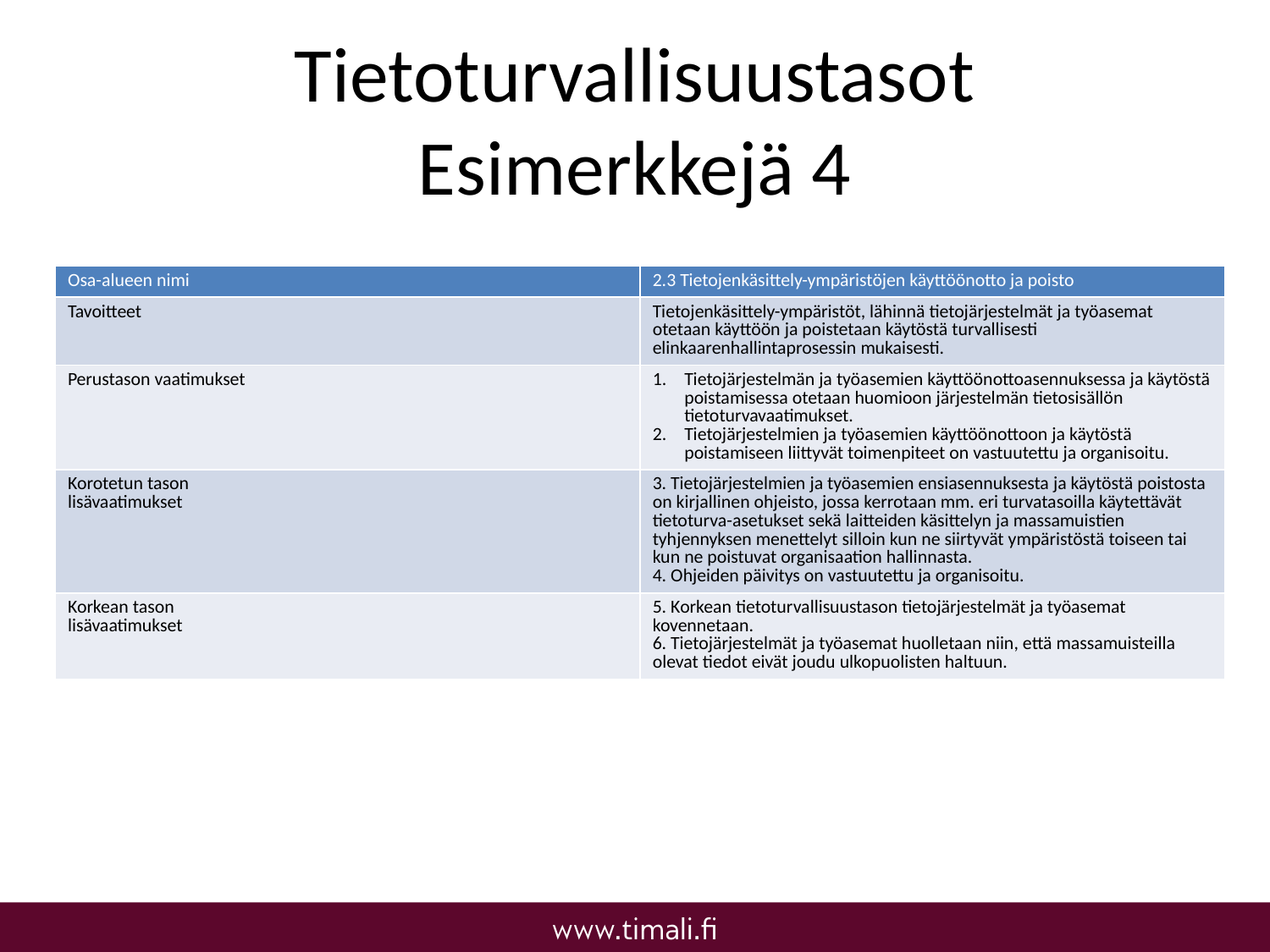

# Tietoturvallisuustasot Esimerkkejä 4
| Osa-alueen nimi | 2.3 Tietojenkäsittely-ympäristöjen käyttöönotto ja poisto |
| --- | --- |
| Tavoitteet | Tietojenkäsittely-ympäristöt, lähinnä tietojärjestelmät ja työasemat otetaan käyttöön ja poistetaan käytöstä turvallisesti elinkaarenhallintaprosessin mukaisesti. |
| Perustason vaatimukset | Tietojärjestelmän ja työasemien käyttöönottoasennuksessa ja käytöstä poistamisessa otetaan huomioon järjestelmän tietosisällön tietoturvavaatimukset. Tietojärjestelmien ja työasemien käyttöönottoon ja käytöstä poistamiseen liittyvät toimenpiteet on vastuutettu ja organisoitu. |
| Korotetun tason lisävaatimukset | 3. Tietojärjestelmien ja työasemien ensiasennuksesta ja käytöstä poistosta on kirjallinen ohjeisto, jossa kerrotaan mm. eri turvatasoilla käytettävät tietoturva-asetukset sekä laitteiden käsittelyn ja massamuistien tyhjennyksen menettelyt silloin kun ne siirtyvät ympäristöstä toiseen tai kun ne poistuvat organisaation hallinnasta. 4. Ohjeiden päivitys on vastuutettu ja organisoitu. |
| Korkean tason lisävaatimukset | 5. Korkean tietoturvallisuustason tietojärjestelmät ja työasemat kovennetaan. 6. Tietojärjestelmät ja työasemat huolletaan niin, että massamuisteilla olevat tiedot eivät joudu ulkopuolisten haltuun. |